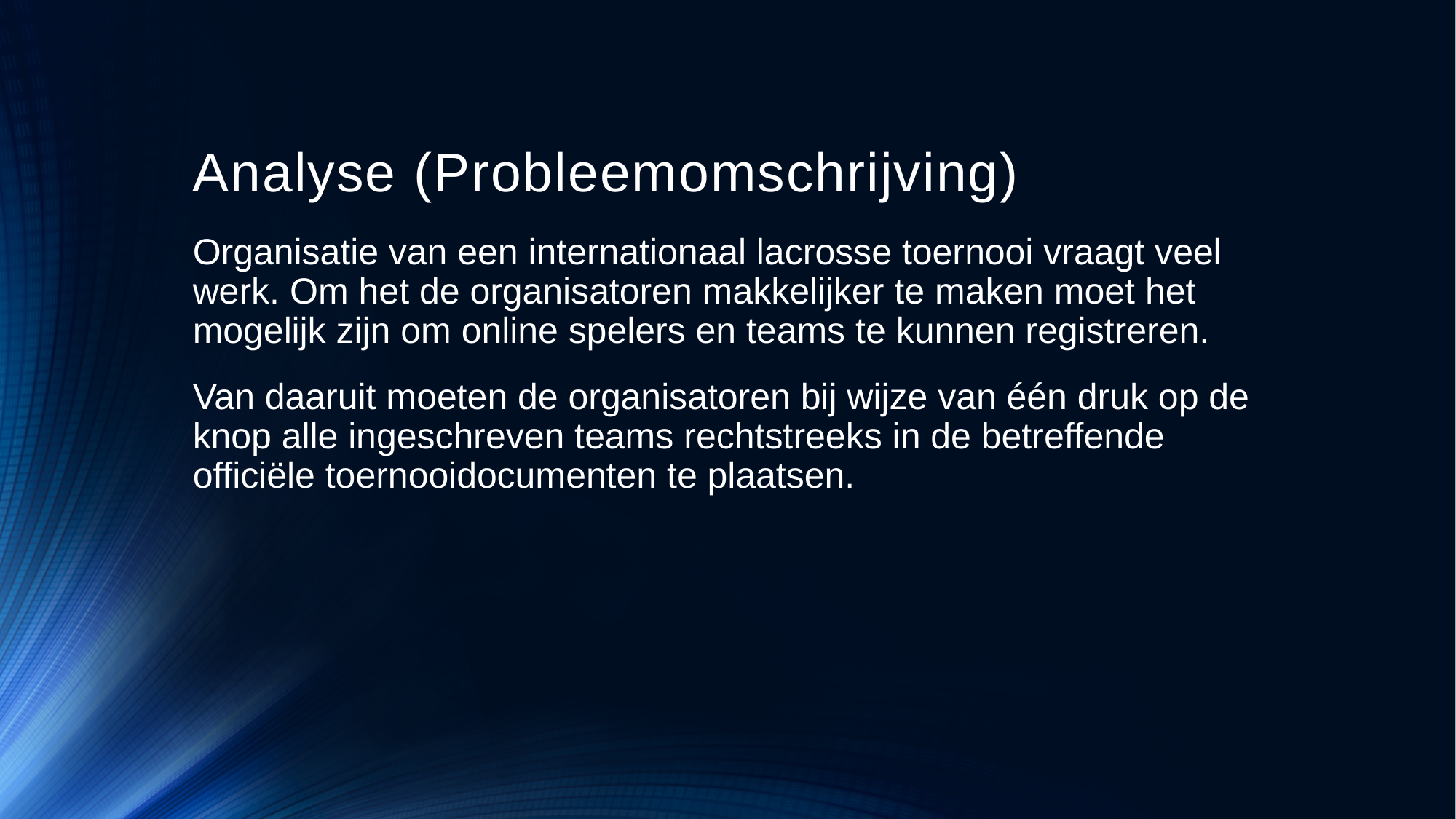

# Analyse (Probleemomschrijving)
Organisatie van een internationaal lacrosse toernooi vraagt veel werk. Om het de organisatoren makkelijker te maken moet het mogelijk zijn om online spelers en teams te kunnen registreren.
Van daaruit moeten de organisatoren bij wijze van één druk op de knop alle ingeschreven teams rechtstreeks in de betreffende officiële toernooidocumenten te plaatsen.